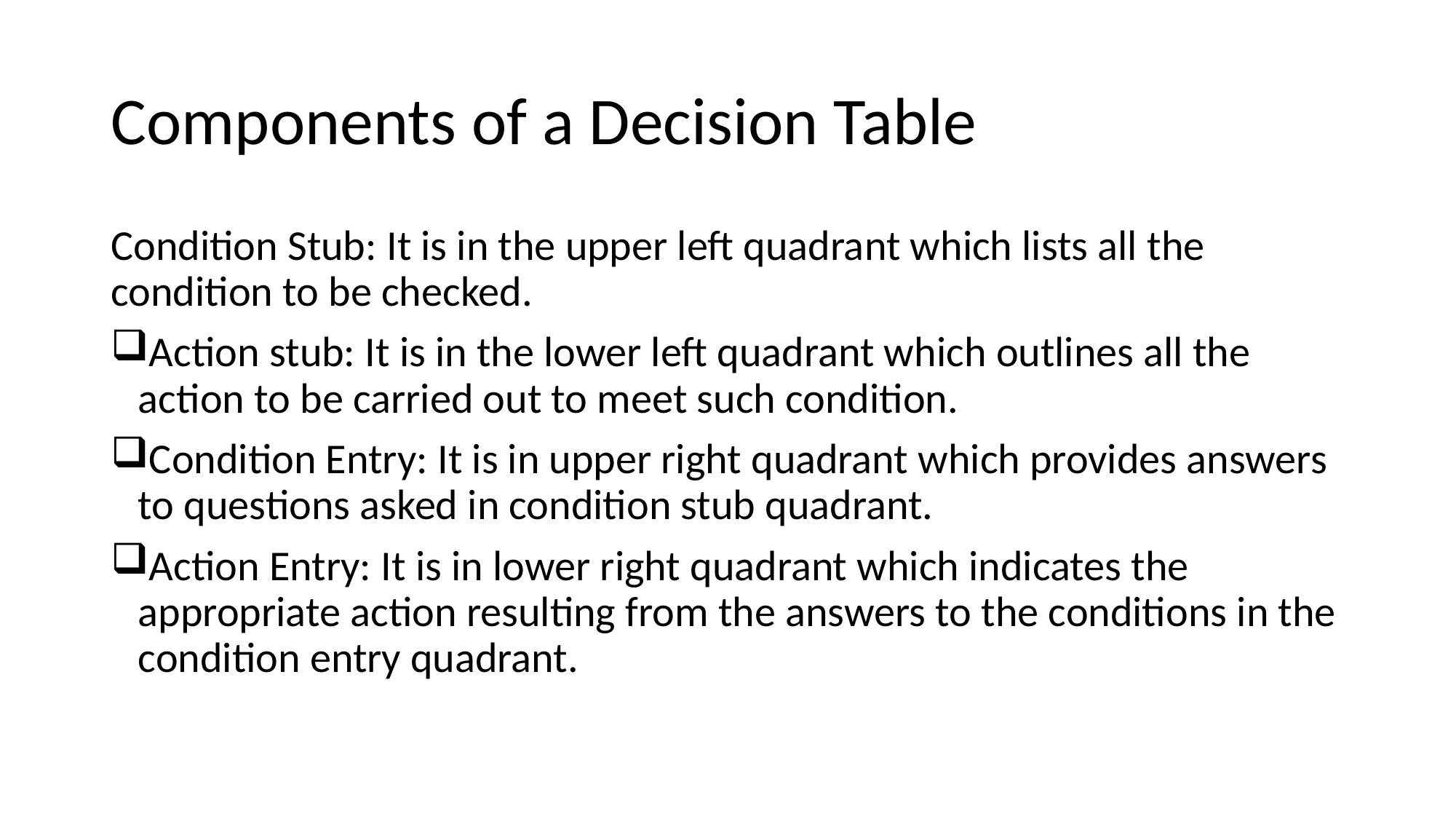

# Components of a Decision Table
Condition Stub: It is in the upper left quadrant which lists all the condition to be checked.
Action stub: It is in the lower left quadrant which outlines all the action to be carried out to meet such condition.
Condition Entry: It is in upper right quadrant which provides answers to questions asked in condition stub quadrant.
Action Entry: It is in lower right quadrant which indicates the appropriate action resulting from the answers to the conditions in the condition entry quadrant.